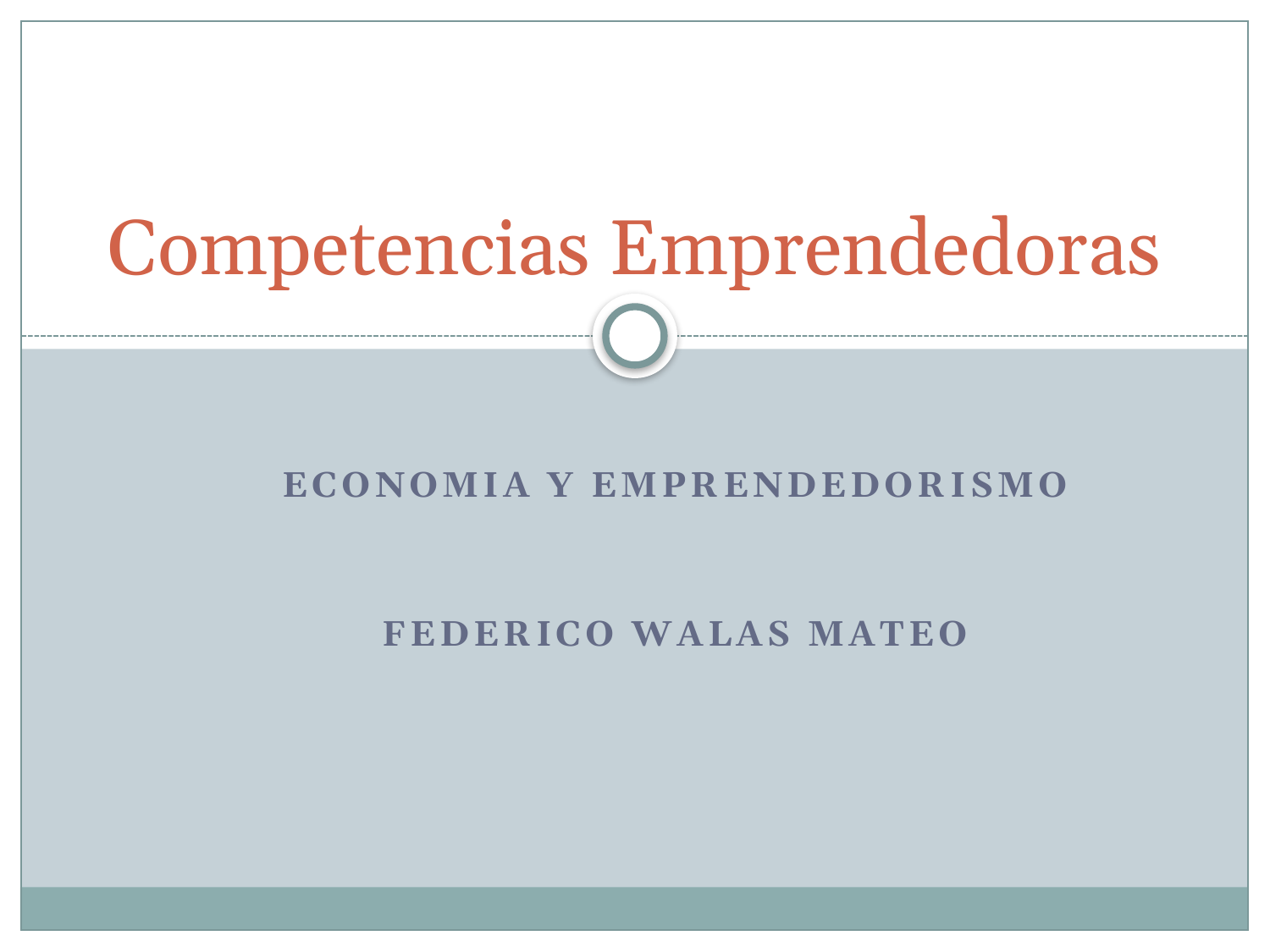

# Competencias Emprendedoras
Economia y emprendedorismo

Federico Walas mateo